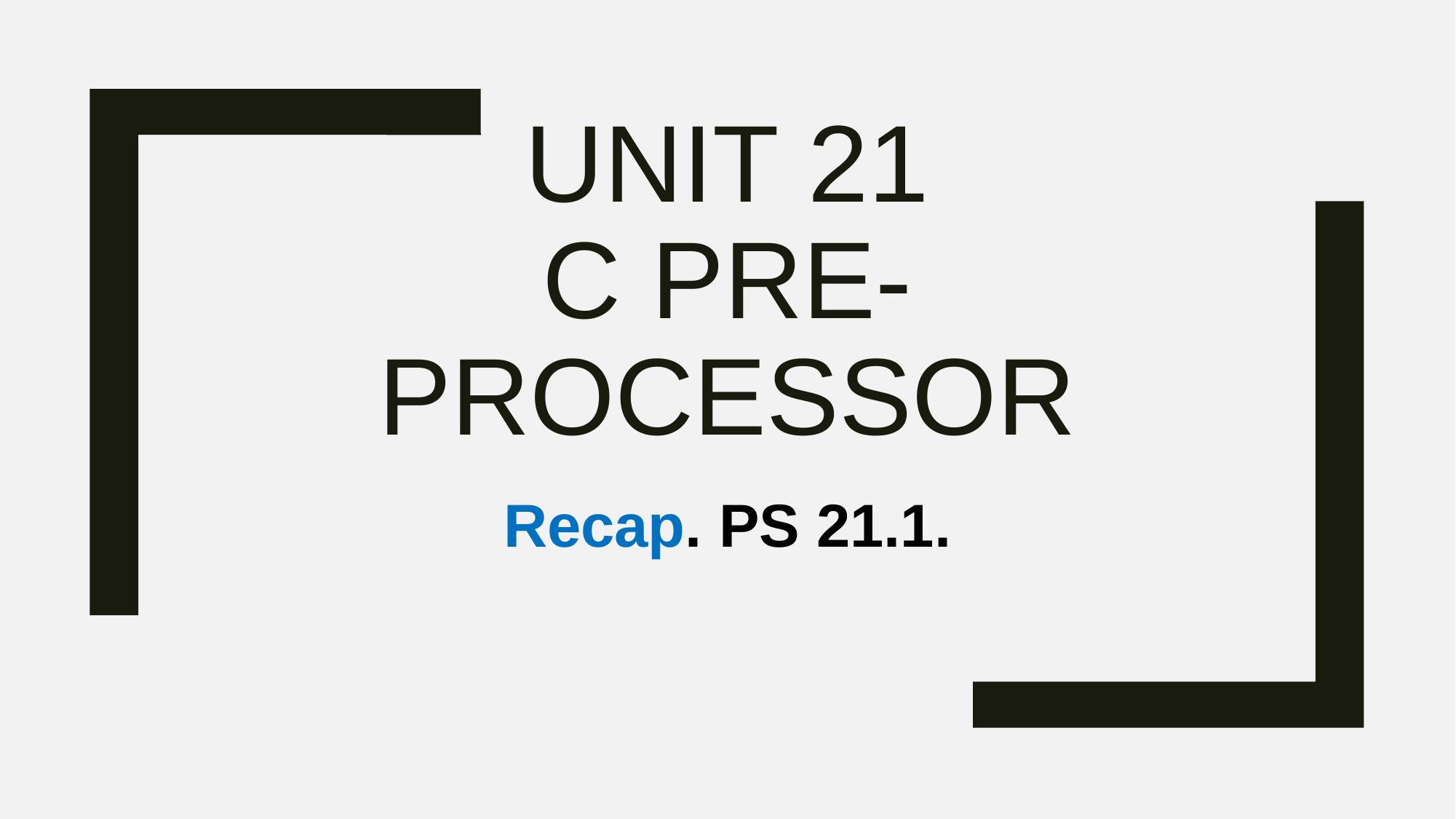

# UNIT 21 C Pre-processor

Recap. PS 21.1.